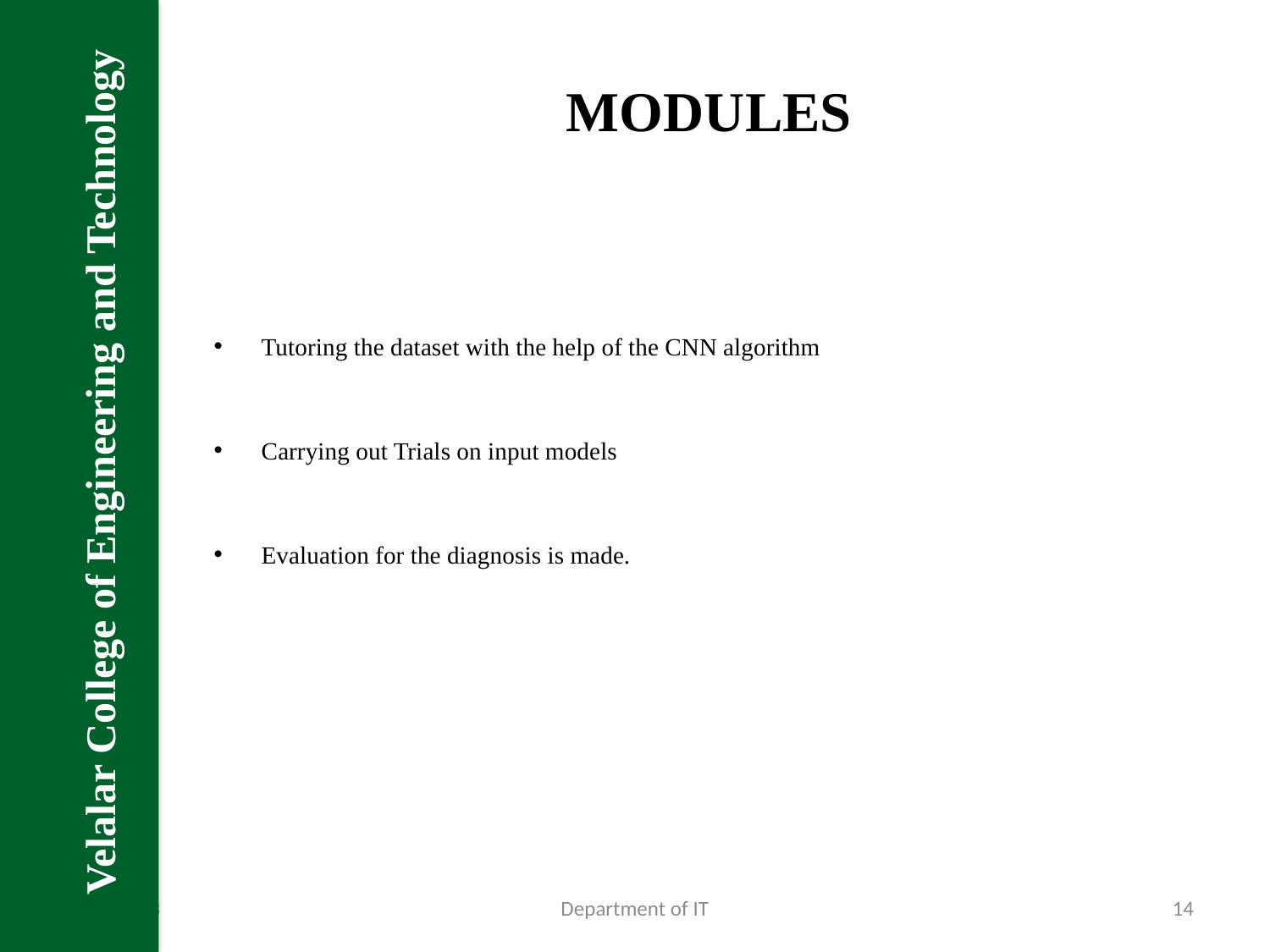

Velalar College of Engineering and Technology
# MODULES

Tutoring the dataset with the help of the CNN algorithm

Carrying out Trials on input models

Evaluation for the diagnosis is made.
22-Jan-23
Department of IT
14